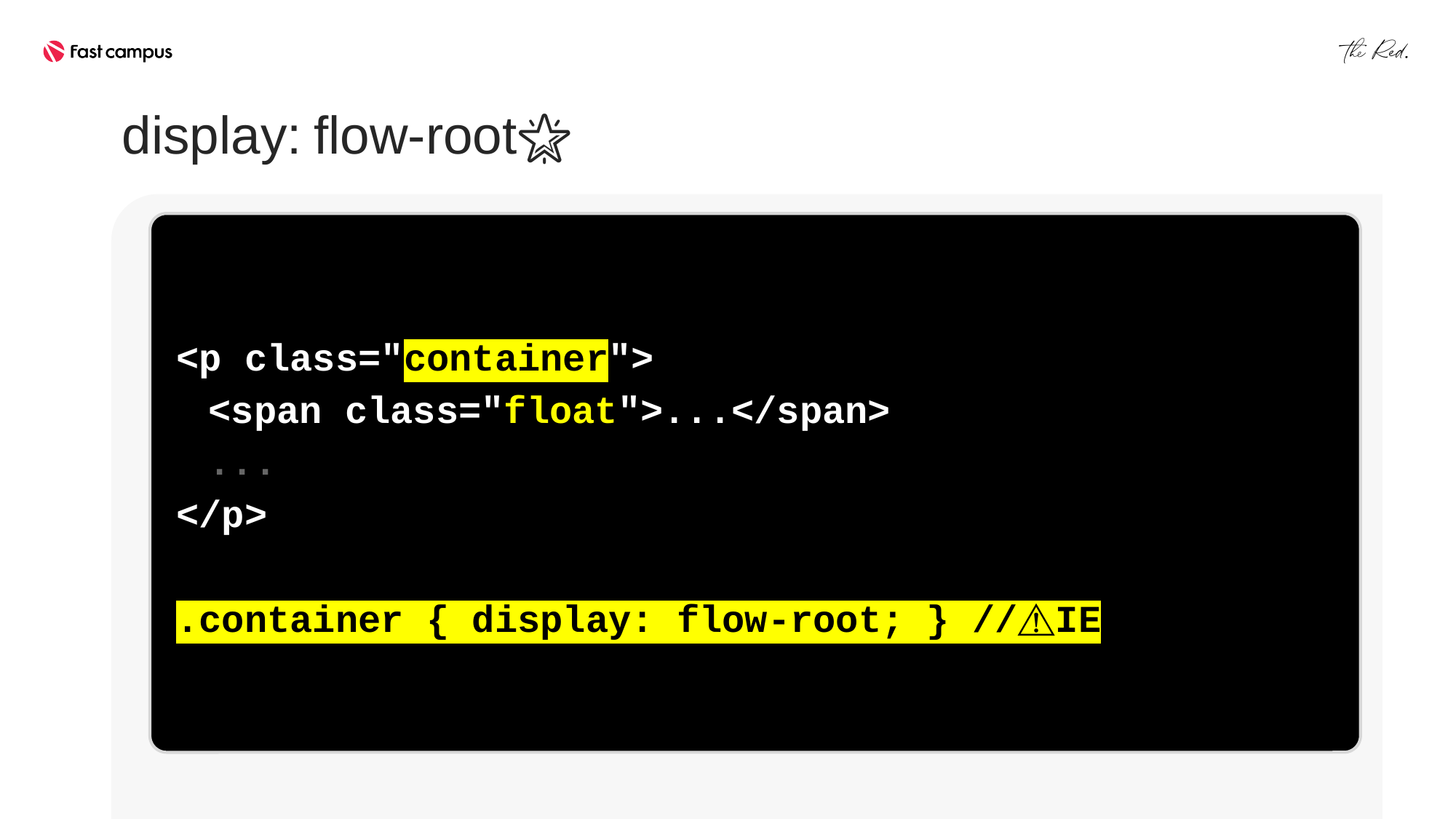

display: flow-root🌟
<p class="container">
<span class="float">...</span>
...
</p>

.container { display: flow-root; } //⚠️IE